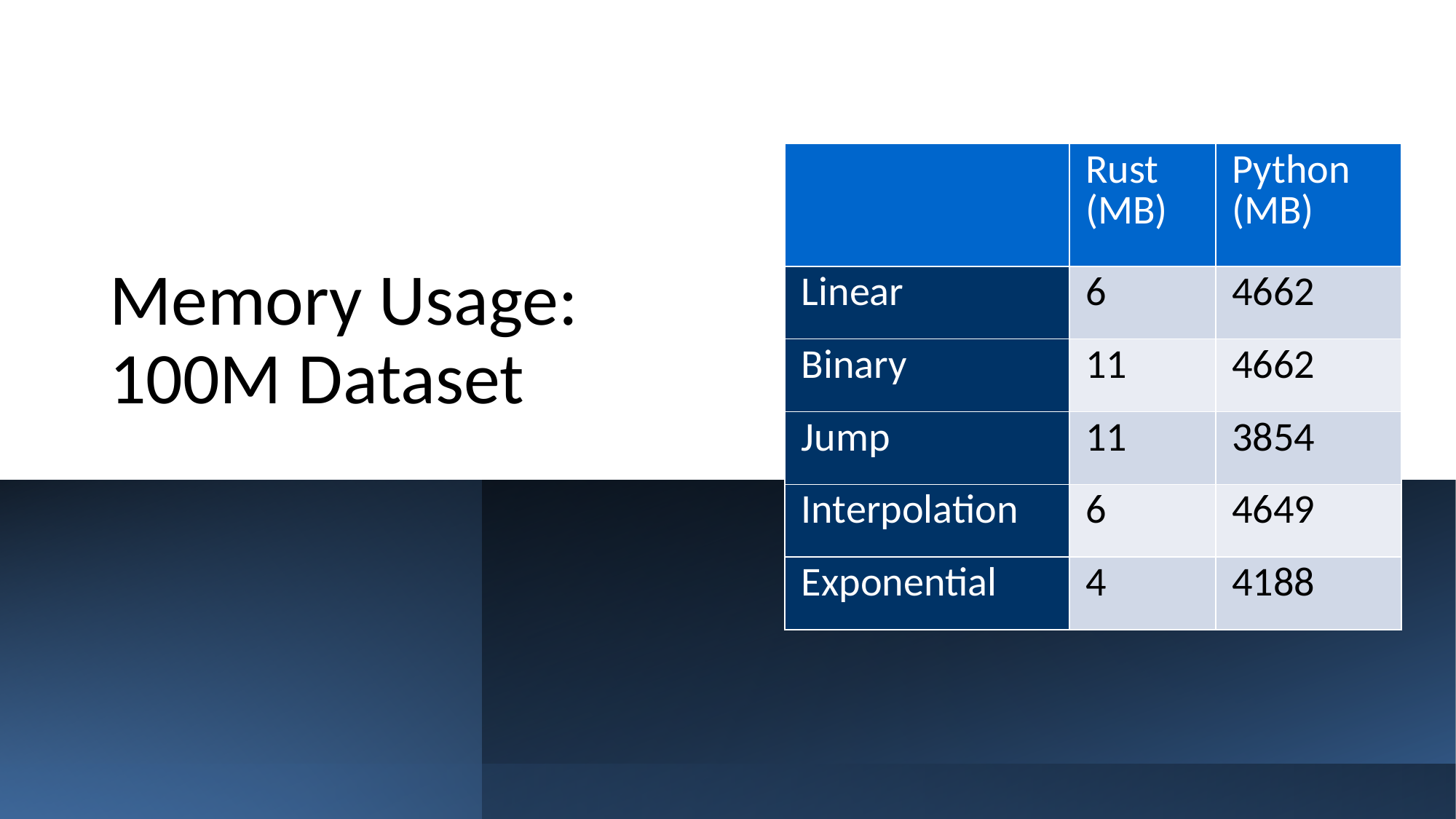

# Memory Usage: 100M Dataset
|  | Rust (MB) | Python (MB) |
| --- | --- | --- |
| Linear | 6 | 4662 |
| Binary | 11 | 4662 |
| Jump | 11 | 3854 |
| Interpolation | 6 | 4649 |
| Exponential | 4 | 4188 |